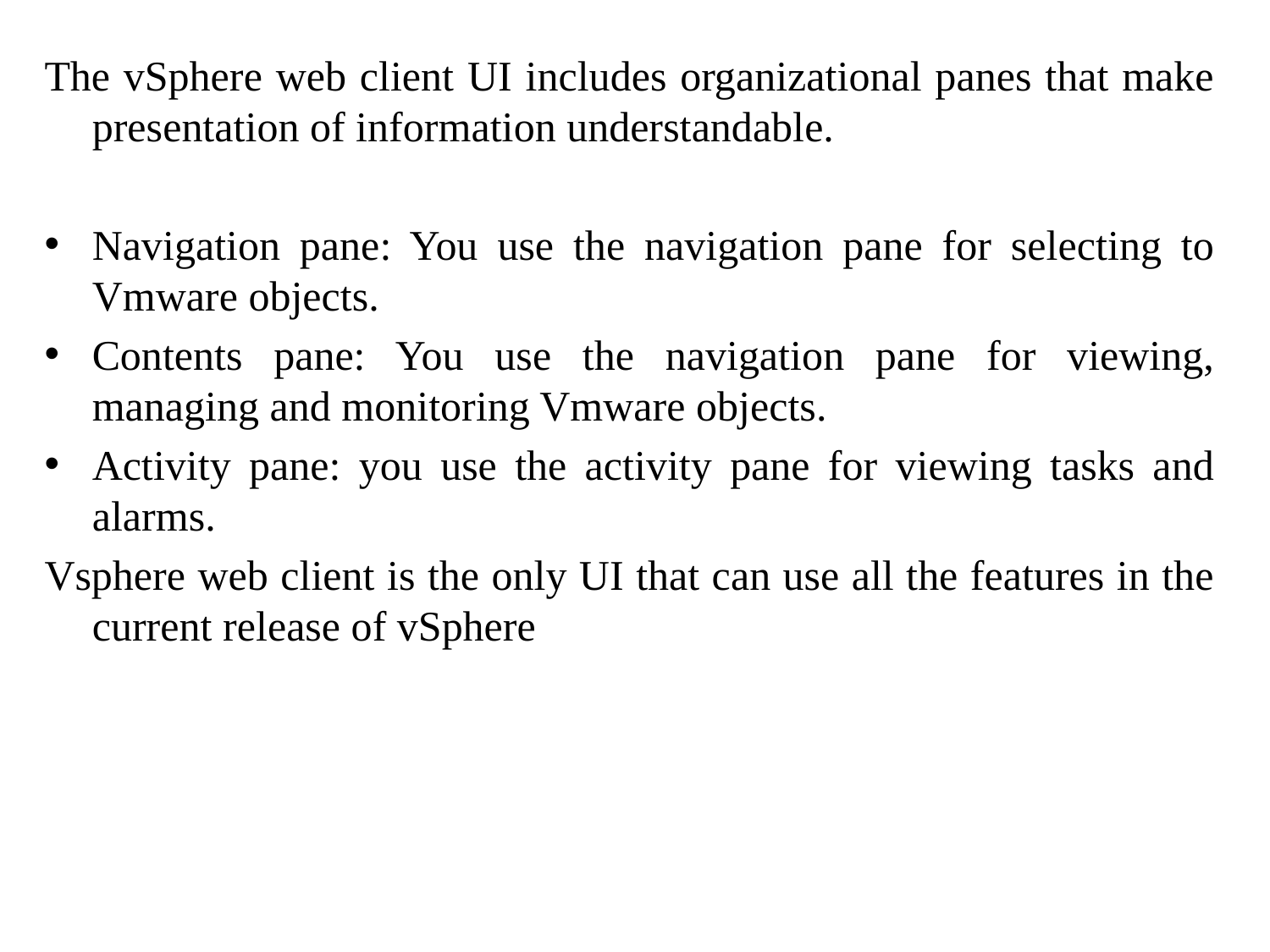

The vSphere web client UI includes organizational panes that make presentation of information understandable.

Navigation pane: You use the navigation pane for selecting to Vmware objects.
Contents pane: You use the navigation pane for viewing, managing and monitoring Vmware objects.
Activity pane: you use the activity pane for viewing tasks and alarms.
Vsphere web client is the only UI that can use all the features in the current release of vSphere